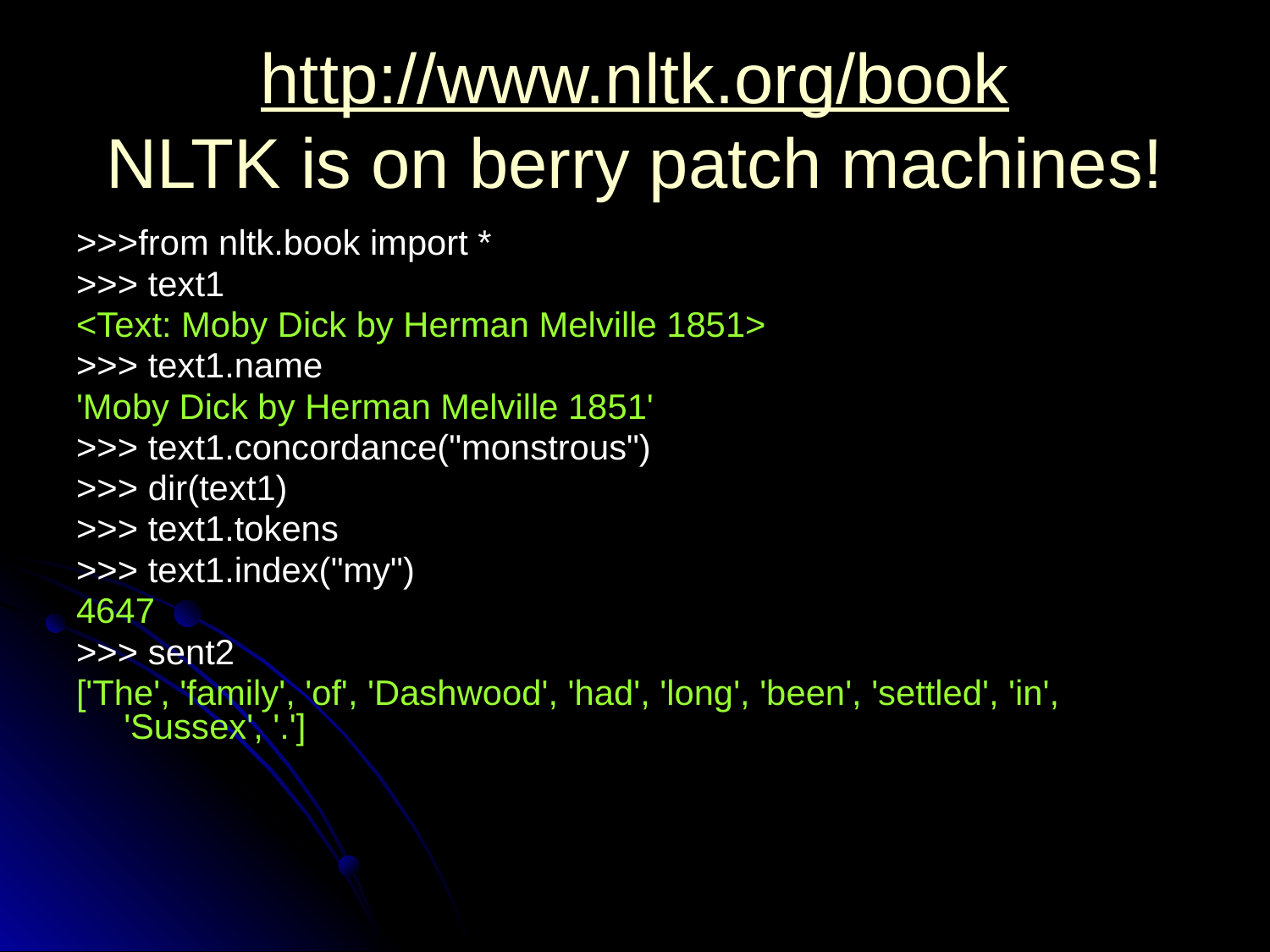

# http://www.nltk.org/book NLTK is on berry patch machines!
>>>from nltk.book import *
>>> text1
<Text: Moby Dick by Herman Melville 1851>
>>> text1.name
'Moby Dick by Herman Melville 1851'
>>> text1.concordance("monstrous")
>>> dir(text1)
>>> text1.tokens
>>> text1.index("my")
4647
>>> sent2
['The', 'family', 'of', 'Dashwood', 'had', 'long', 'been', 'settled', 'in', 'Sussex', '.']